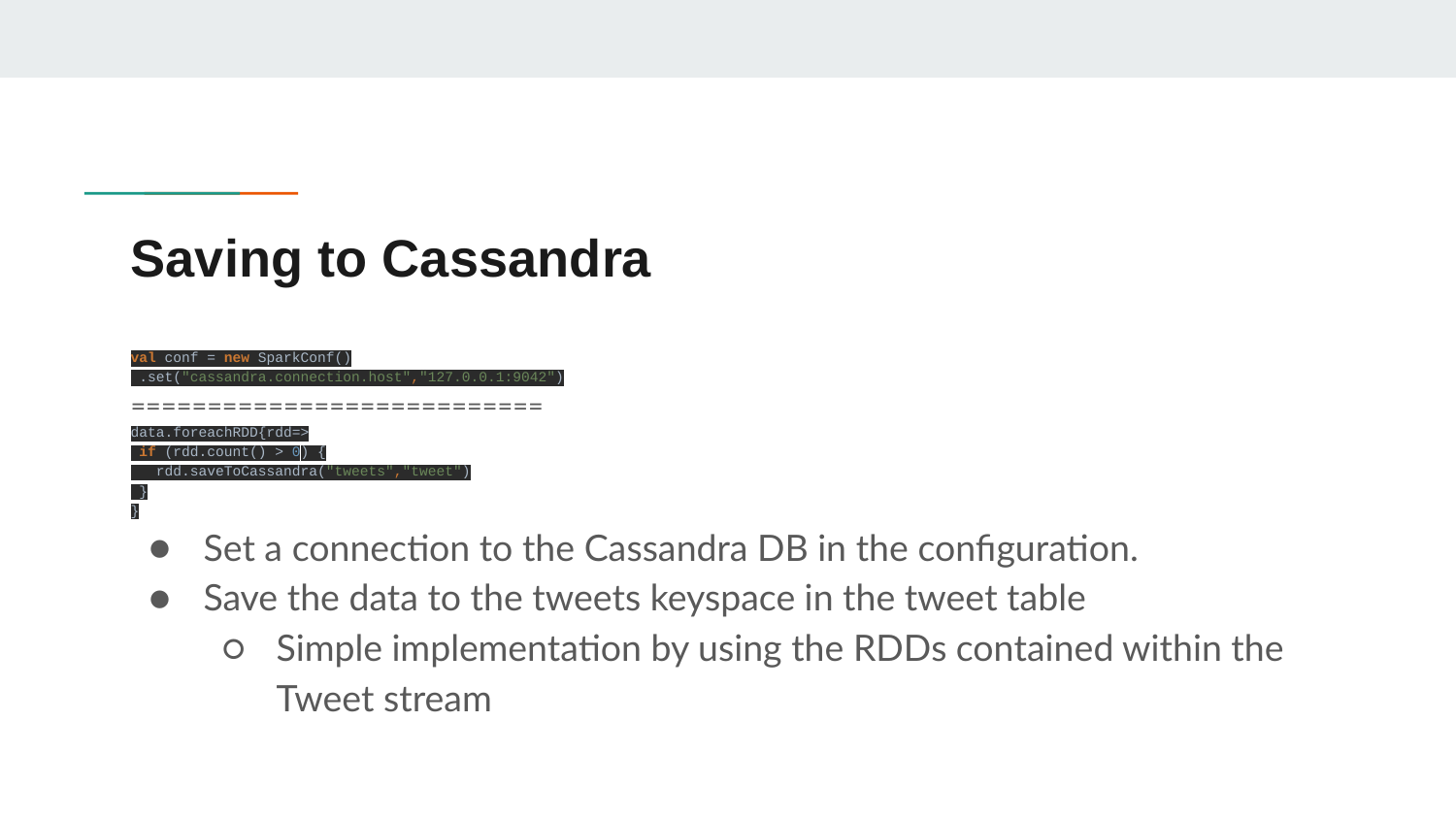

Saving to Cassandra
val conf = new SparkConf()
 .set("cassandra.connection.host","127.0.0.1:9042")
===========================
data.foreachRDD{rdd=>
 if (rdd.count() > 0) {
   rdd.saveToCassandra("tweets","tweet")
 }
}
Set a connection to the Cassandra DB in the configuration.
Save the data to the tweets keyspace in the tweet table
Simple implementation by using the RDDs contained within the Tweet stream